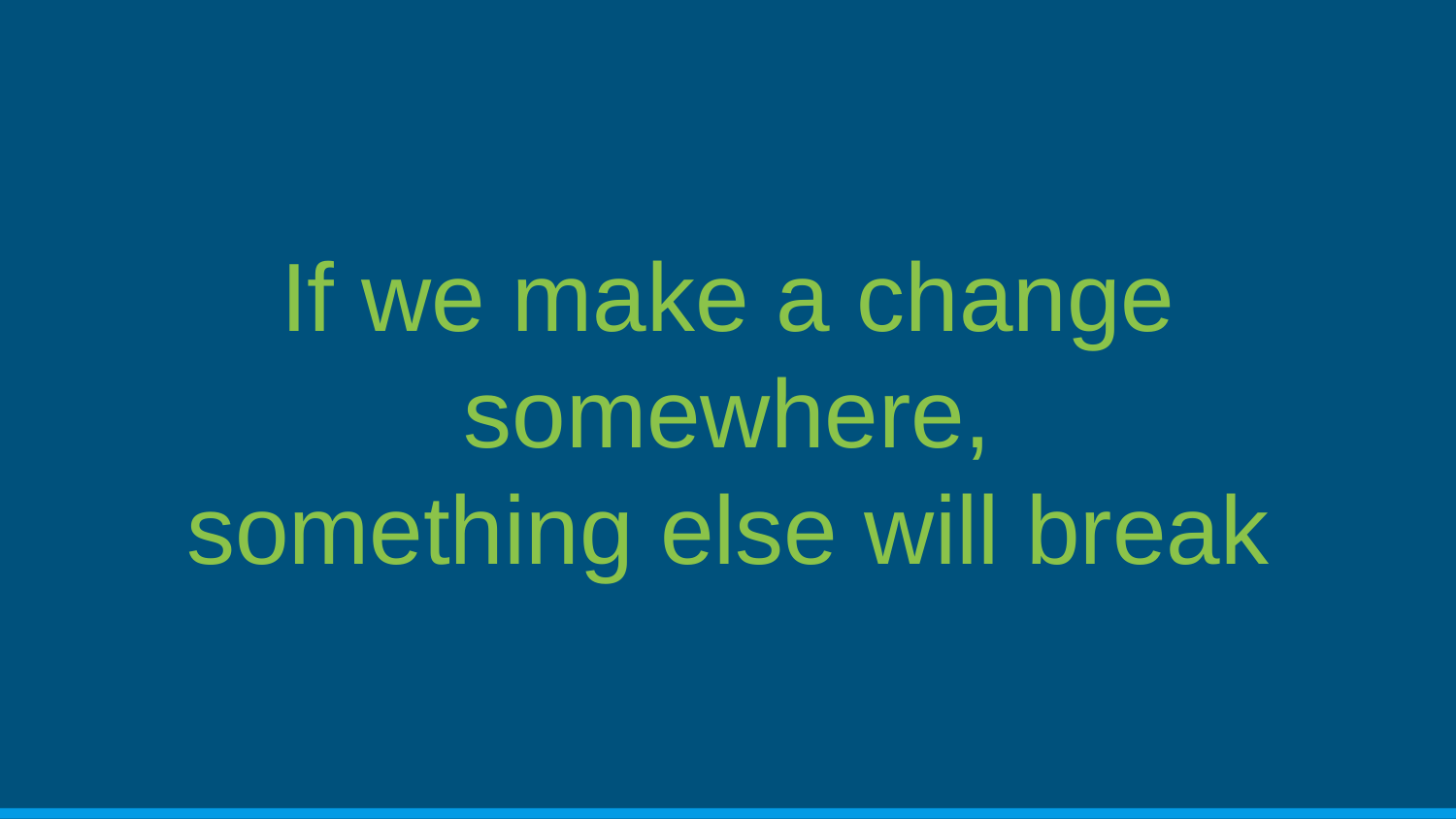

# If we make a change somewhere,
something else will break